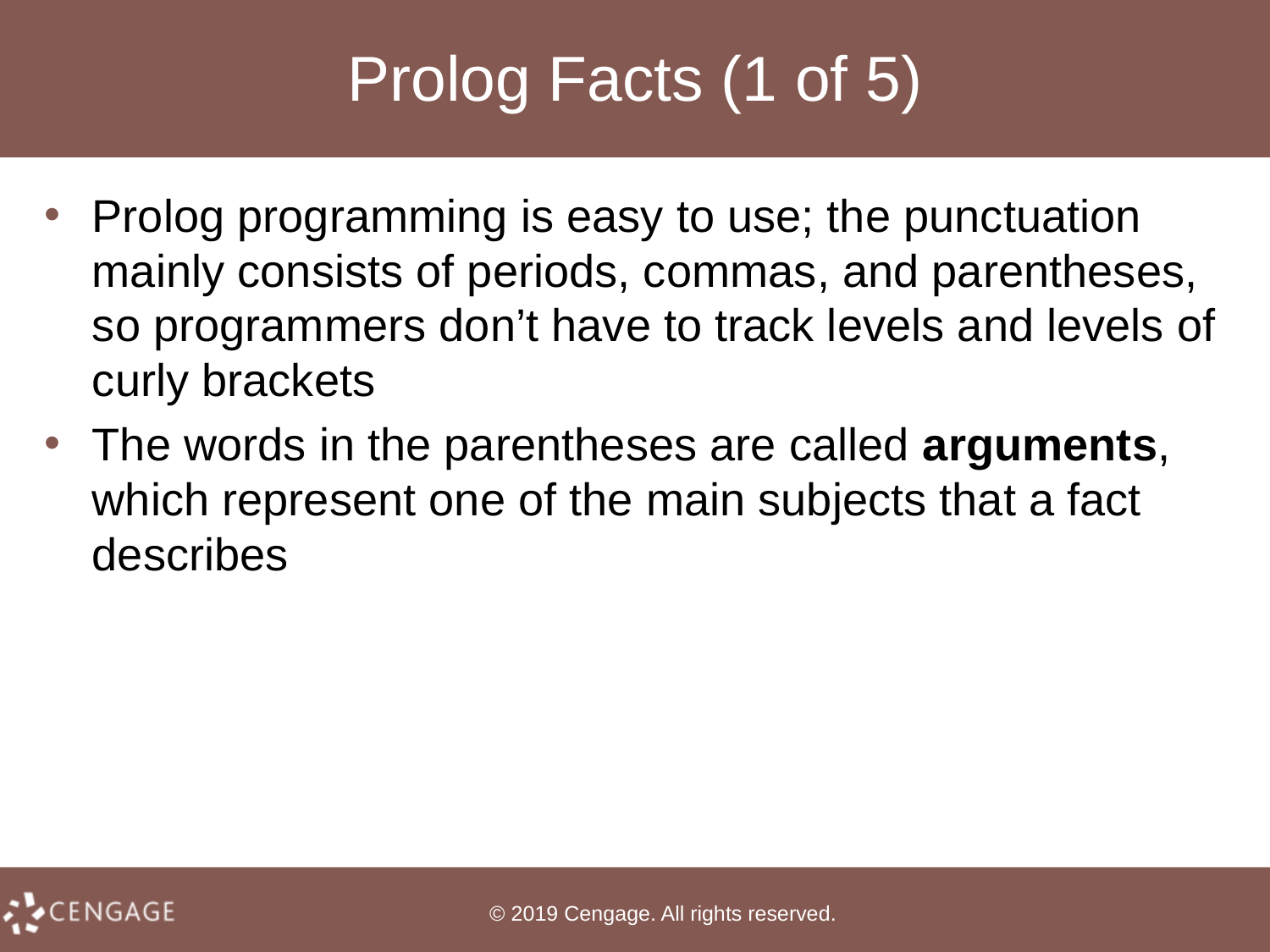

# Prolog Facts (1 of 5)
Prolog programming is easy to use; the punctuation mainly consists of periods, commas, and parentheses, so programmers don’t have to track levels and levels of curly brackets
The words in the parentheses are called arguments, which represent one of the main subjects that a fact describes